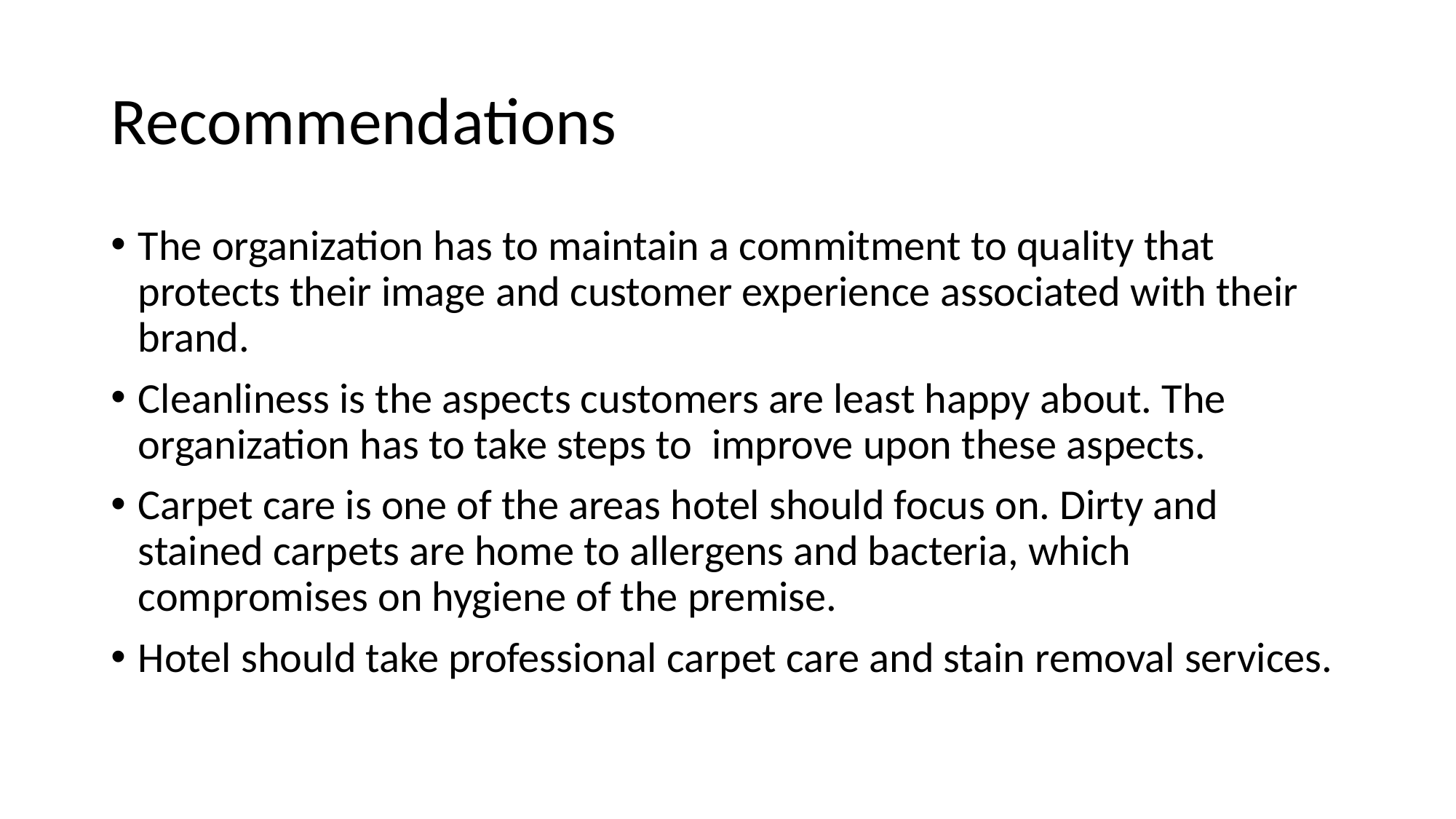

# Recommendations
The organization has to maintain a commitment to quality that protects their image and customer experience associated with their brand.
Cleanliness is the aspects customers are least happy about. The organization has to take steps to  improve upon these aspects.
Carpet care is one of the areas hotel should focus on. Dirty and stained carpets are home to allergens and bacteria, which compromises on hygiene of the premise.
Hotel should take professional carpet care and stain removal services.